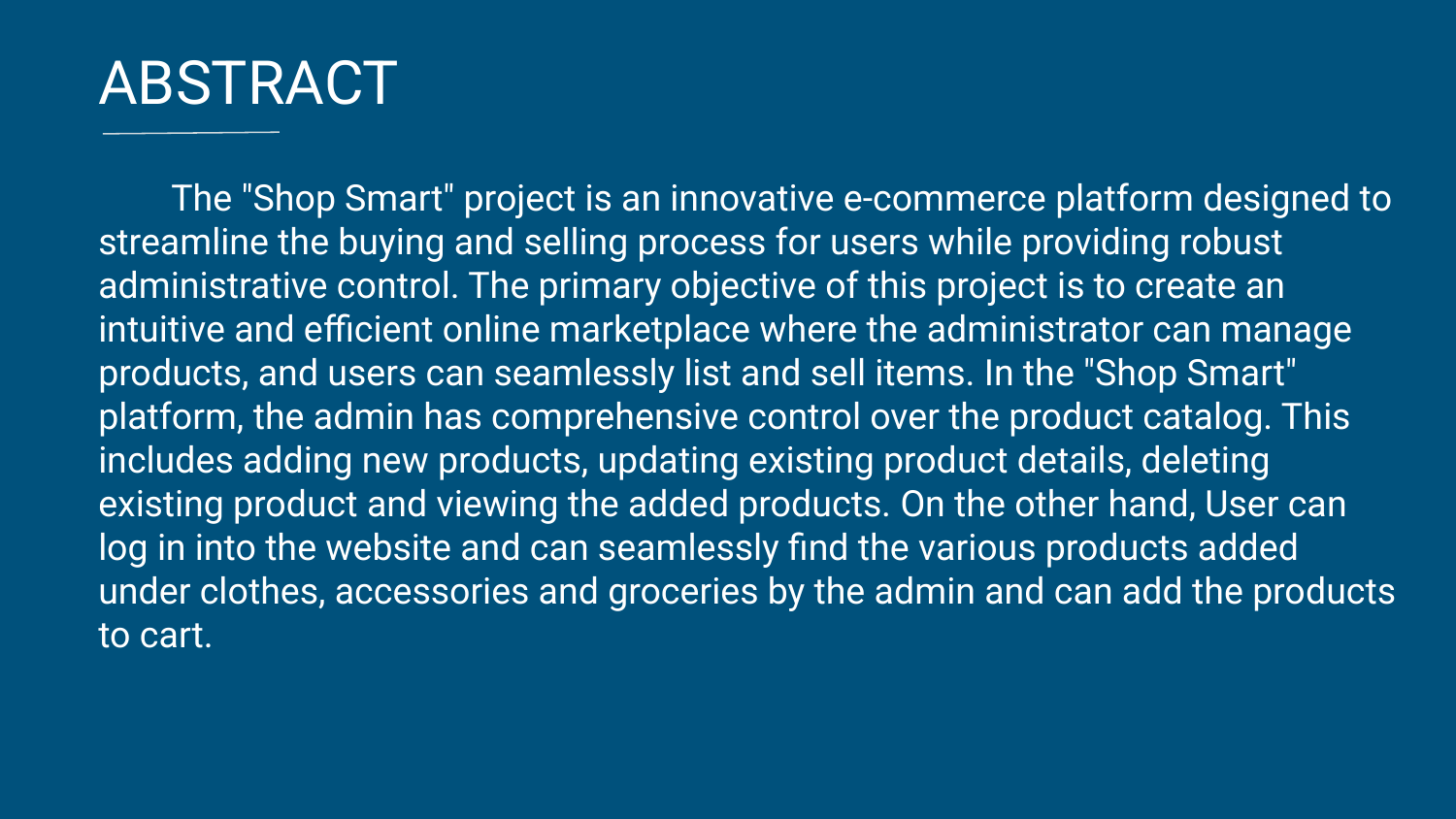

ABSTRACT
The "Shop Smart" project is an innovative e-commerce platform designed to streamline the buying and selling process for users while providing robust administrative control. The primary objective of this project is to create an intuitive and efficient online marketplace where the administrator can manage products, and users can seamlessly list and sell items. In the "Shop Smart" platform, the admin has comprehensive control over the product catalog. This includes adding new products, updating existing product details, deleting existing product and viewing the added products. On the other hand, User can log in into the website and can seamlessly find the various products added under clothes, accessories and groceries by the admin and can add the products to cart.